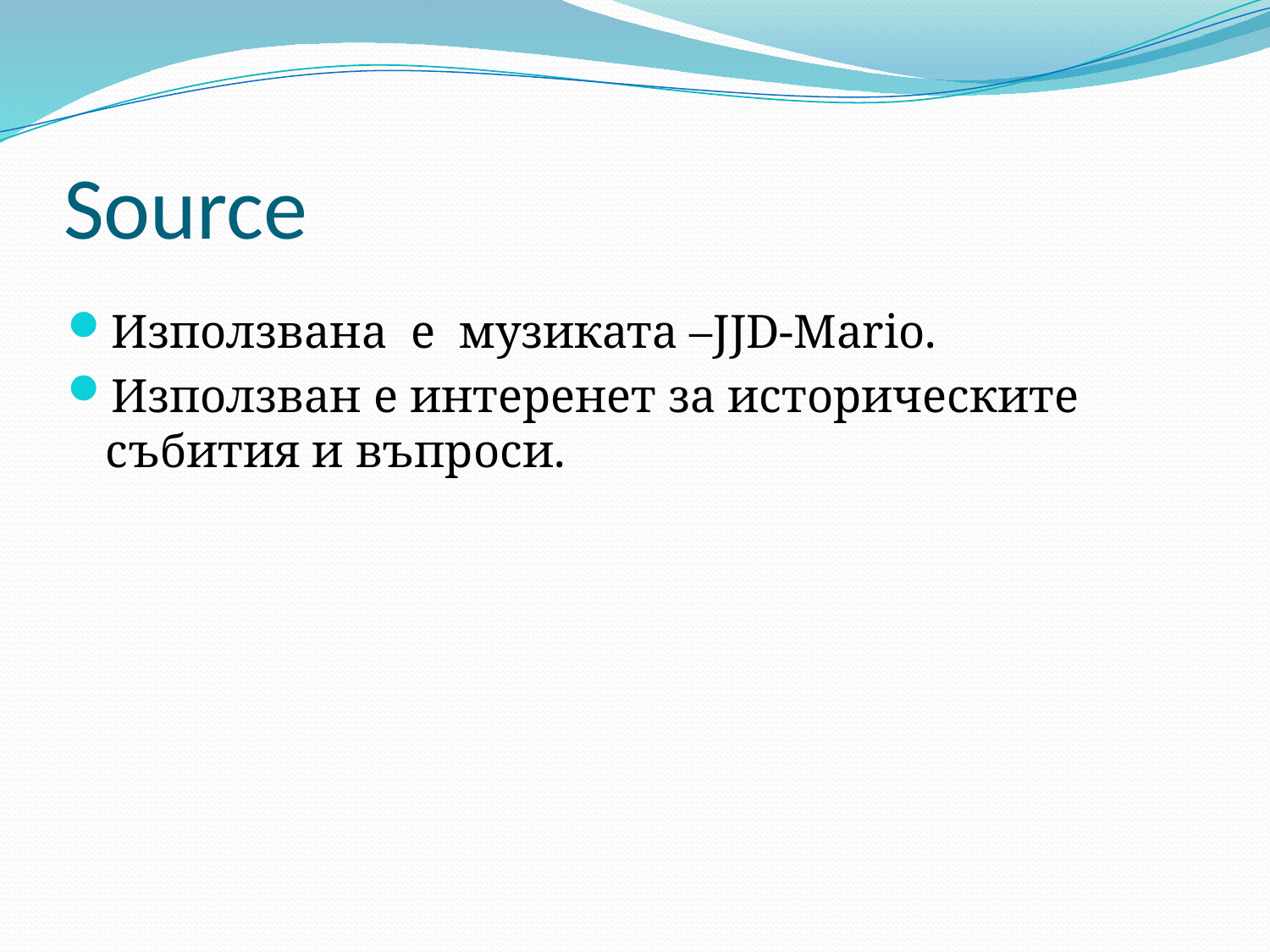

# Source
Използвана  е  музиката –JJD-Mario.
Използван е интеренет за историческите събития и въпроси.